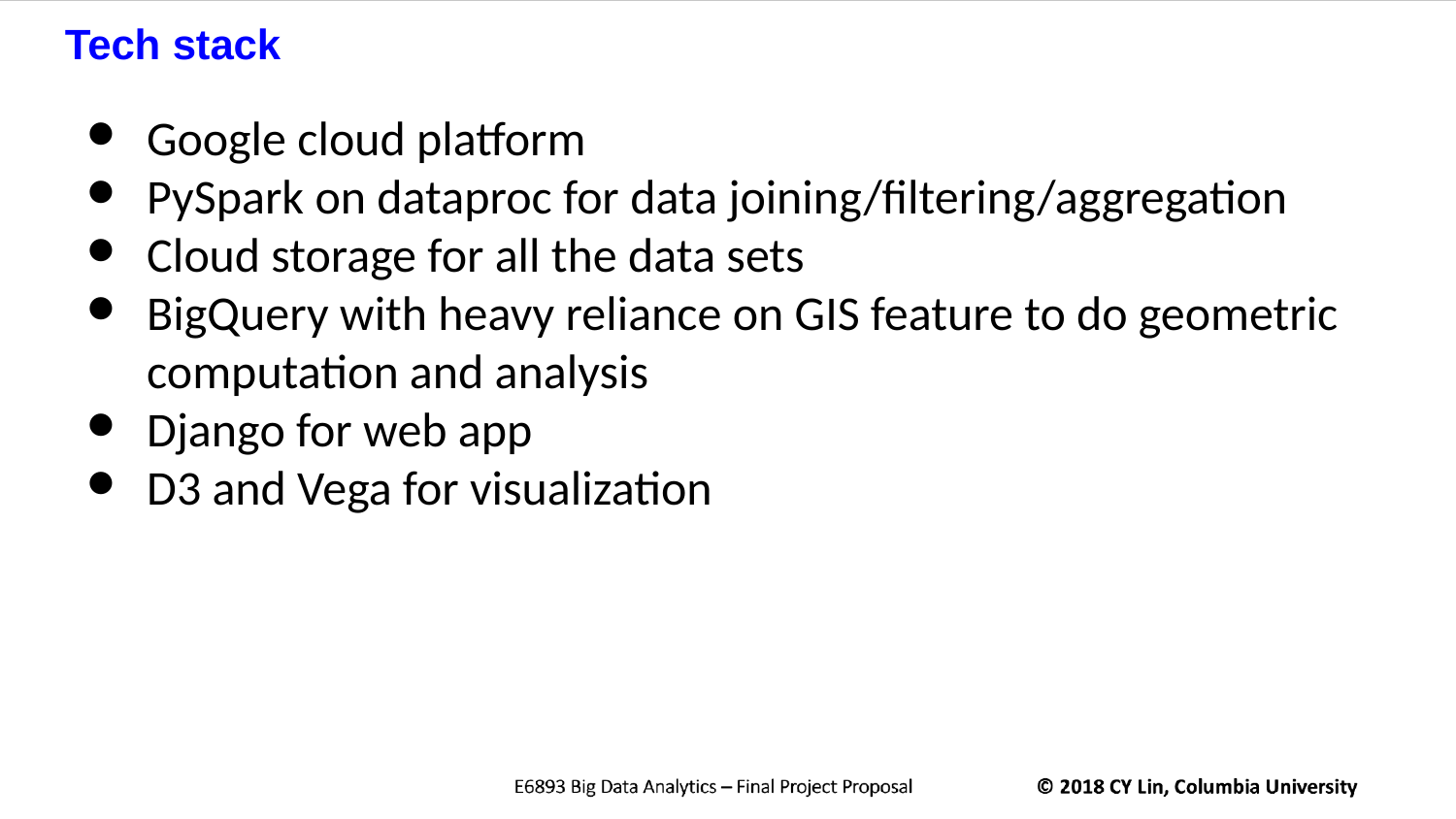

Tech stack
Google cloud platform
PySpark on dataproc for data joining/filtering/aggregation
Cloud storage for all the data sets
BigQuery with heavy reliance on GIS feature to do geometric computation and analysis
Django for web app
D3 and Vega for visualization